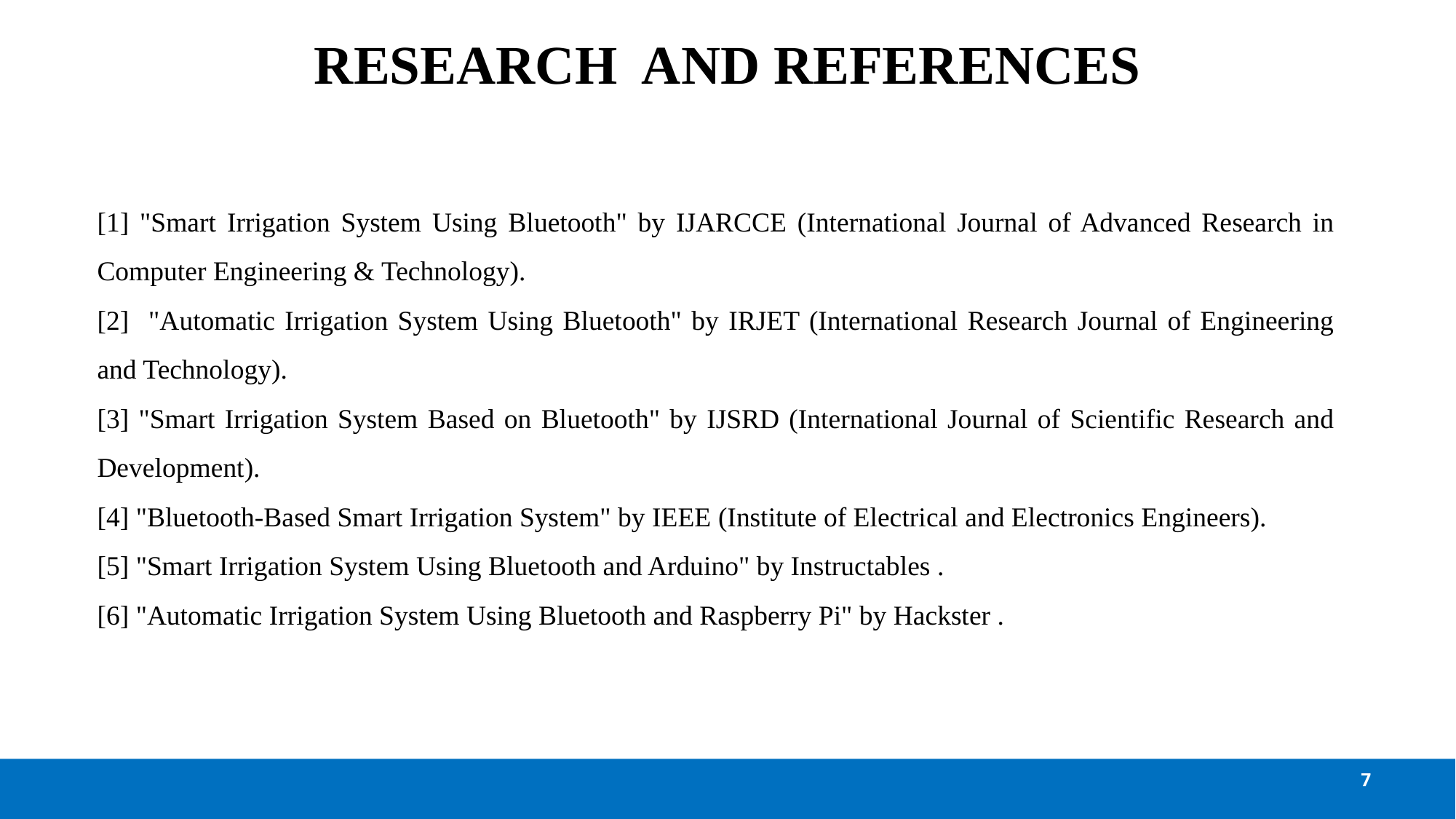

# RESEARCH  AND REFERENCES

[1] "Smart Irrigation System Using Bluetooth" by IJARCCE (International Journal of Advanced Research in Computer Engineering & Technology).
[2]  "Automatic Irrigation System Using Bluetooth" by IRJET (International Research Journal of Engineering and Technology).
[3] "Smart Irrigation System Based on Bluetooth" by IJSRD (International Journal of Scientific Research and Development).
[4] "Bluetooth-Based Smart Irrigation System" by IEEE (Institute of Electrical and Electronics Engineers).
[5] "Smart Irrigation System Using Bluetooth and Arduino" by Instructables .
[6] "Automatic Irrigation System Using Bluetooth and Raspberry Pi" by Hackster .

7